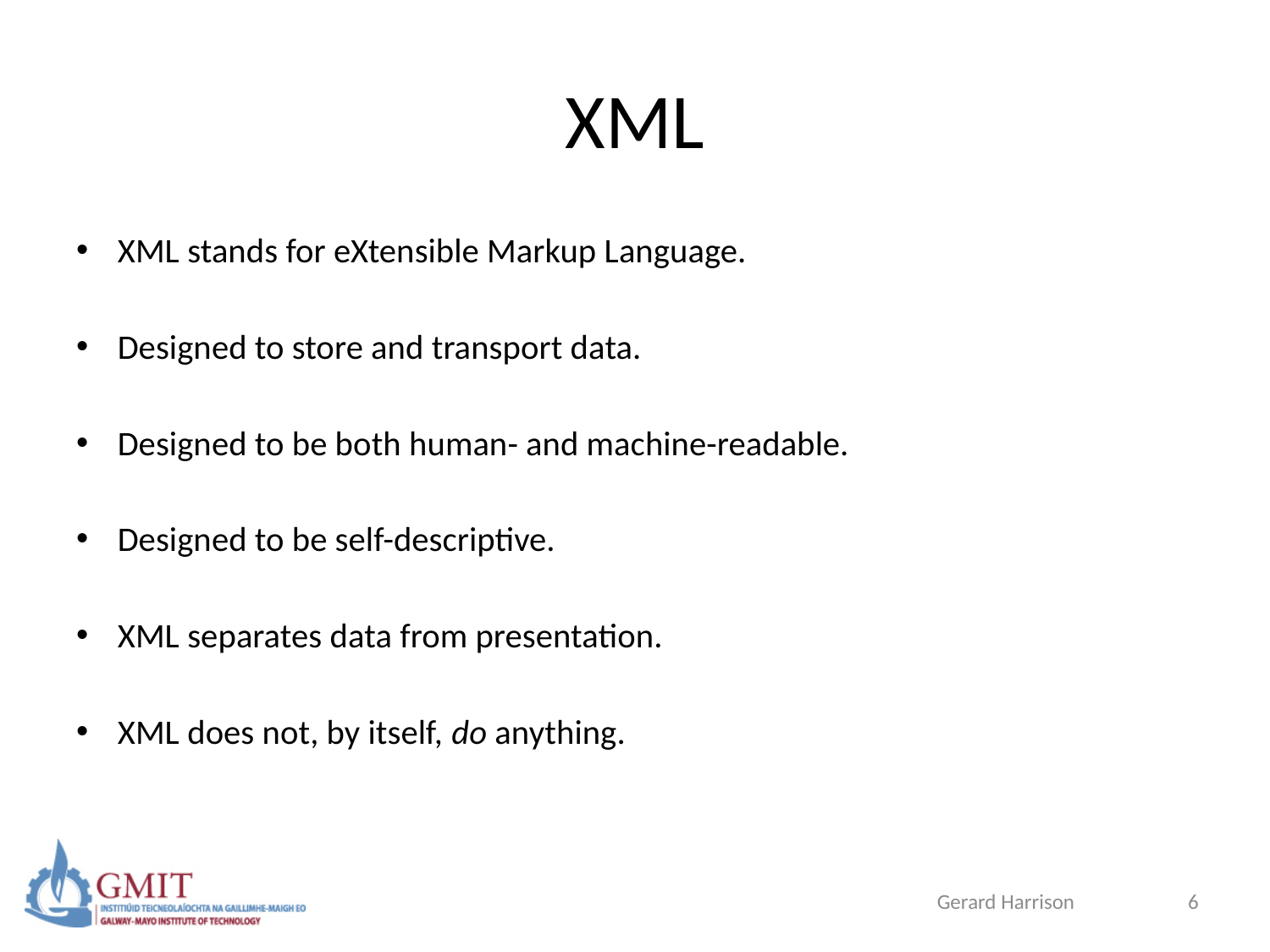

# XML
XML stands for eXtensible Markup Language.

Designed to store and transport data.

Designed to be both human- and machine-readable.

Designed to be self-descriptive.

XML separates data from presentation.

XML does not, by itself, do anything.

Gerard Harrison
6